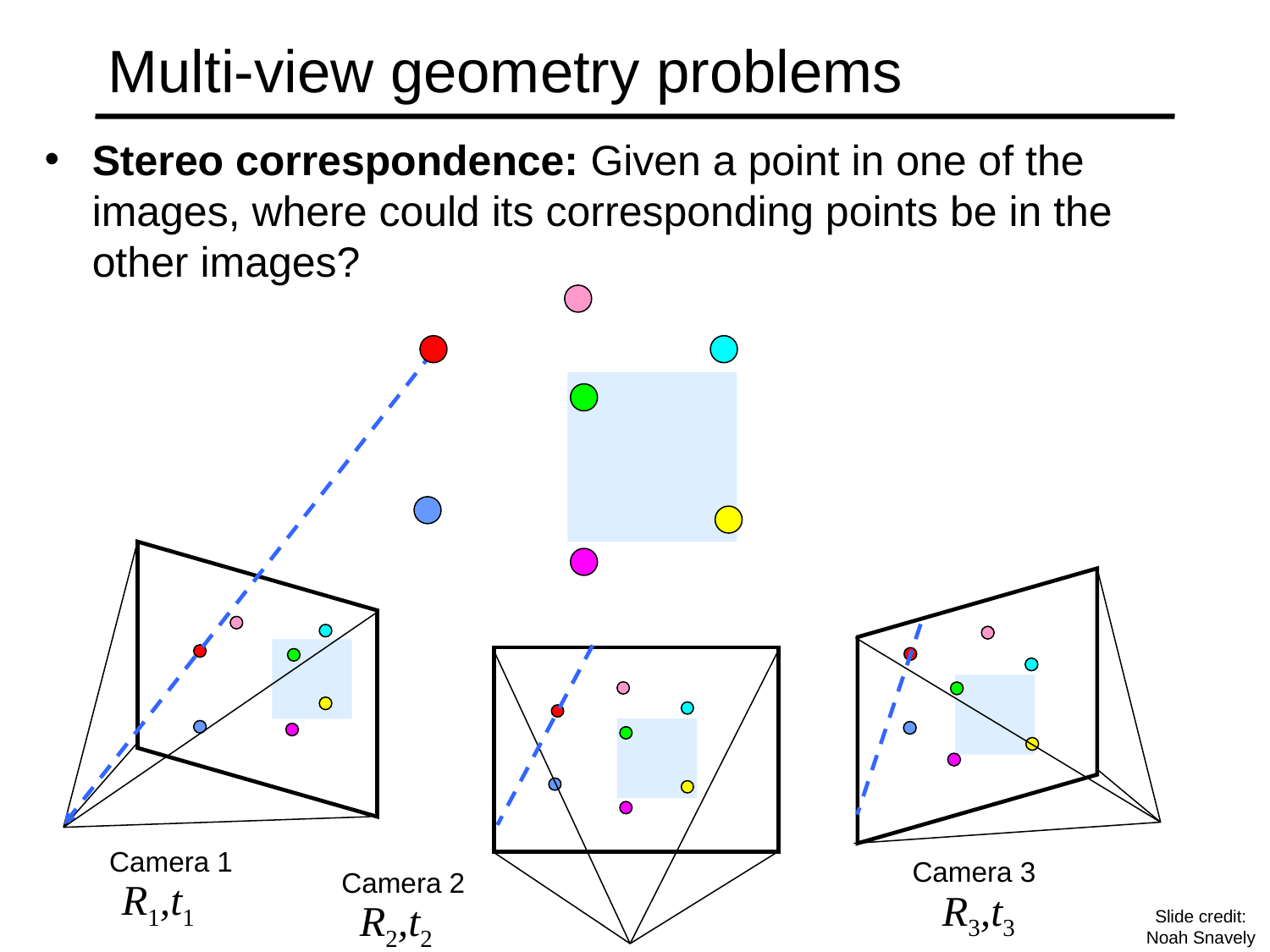

# Multi-view geometry problems
Stereo correspondence: Given a point in one of the images, where could its corresponding points be in the other images?

Camera 1
Camera 3

Camera 2
R1,t1
R3,t3
R2,t2
Slide credit: Noah Snavely